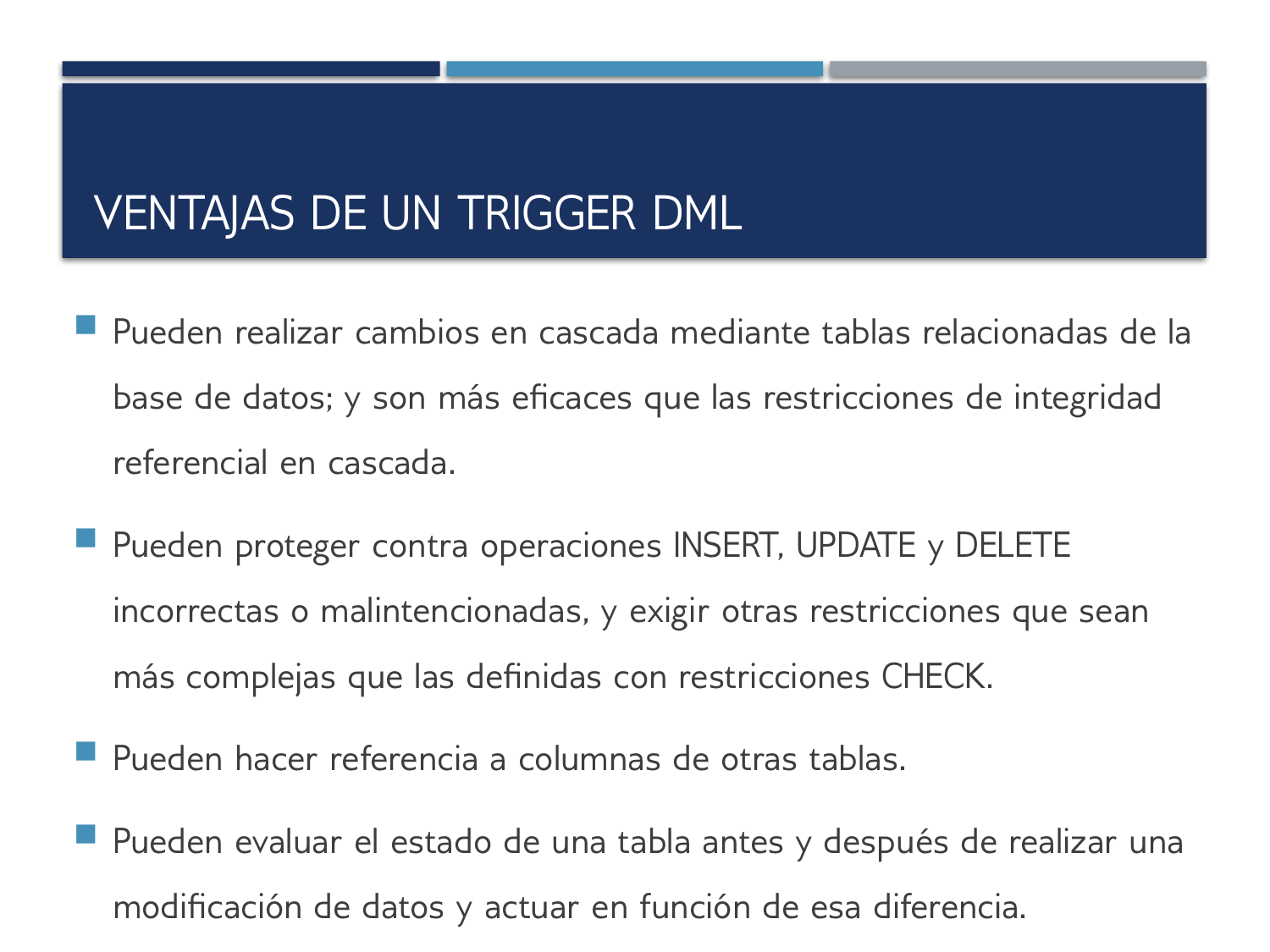

# Ventajas de un Trigger DML
Pueden realizar cambios en cascada mediante tablas relacionadas de la base de datos; y son más eficaces que las restricciones de integridad referencial en cascada.
Pueden proteger contra operaciones INSERT, UPDATE y DELETE incorrectas o malintencionadas, y exigir otras restricciones que sean más complejas que las definidas con restricciones CHECK.
Pueden hacer referencia a columnas de otras tablas.
Pueden evaluar el estado de una tabla antes y después de realizar una modificación de datos y actuar en función de esa diferencia.